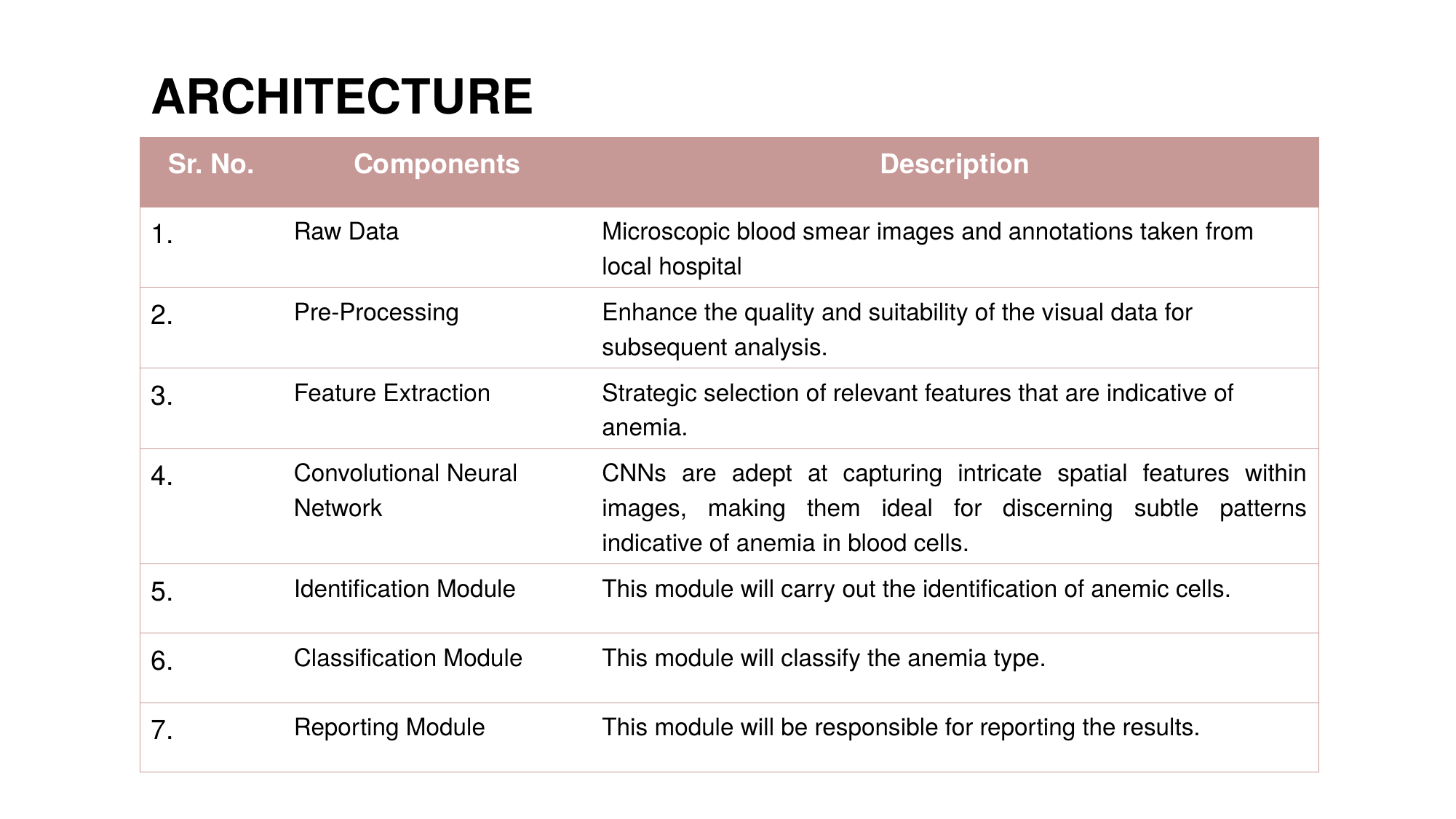

# ARCHITECTURE
| Sr. No. | Components | Description |
| --- | --- | --- |
| 1. | Raw Data | Microscopic blood smear images and annotations taken from local hospital |
| 2. | Pre-Processing | Enhance the quality and suitability of the visual data for subsequent analysis. |
| 3. | Feature Extraction | Strategic selection of relevant features that are indicative of  anemia. |
| 4. | Convolutional Neural Network | CNNs are adept at capturing intricate spatial features within images, making them ideal for discerning subtle patterns indicative of anemia in blood cells. |
| 5. | Identification Module | This module will carry out the identification of anemic cells. |
| 6. | Classification Module | This module will classify the anemia type. |
| 7. | Reporting Module | This module will be responsible for reporting the results. |